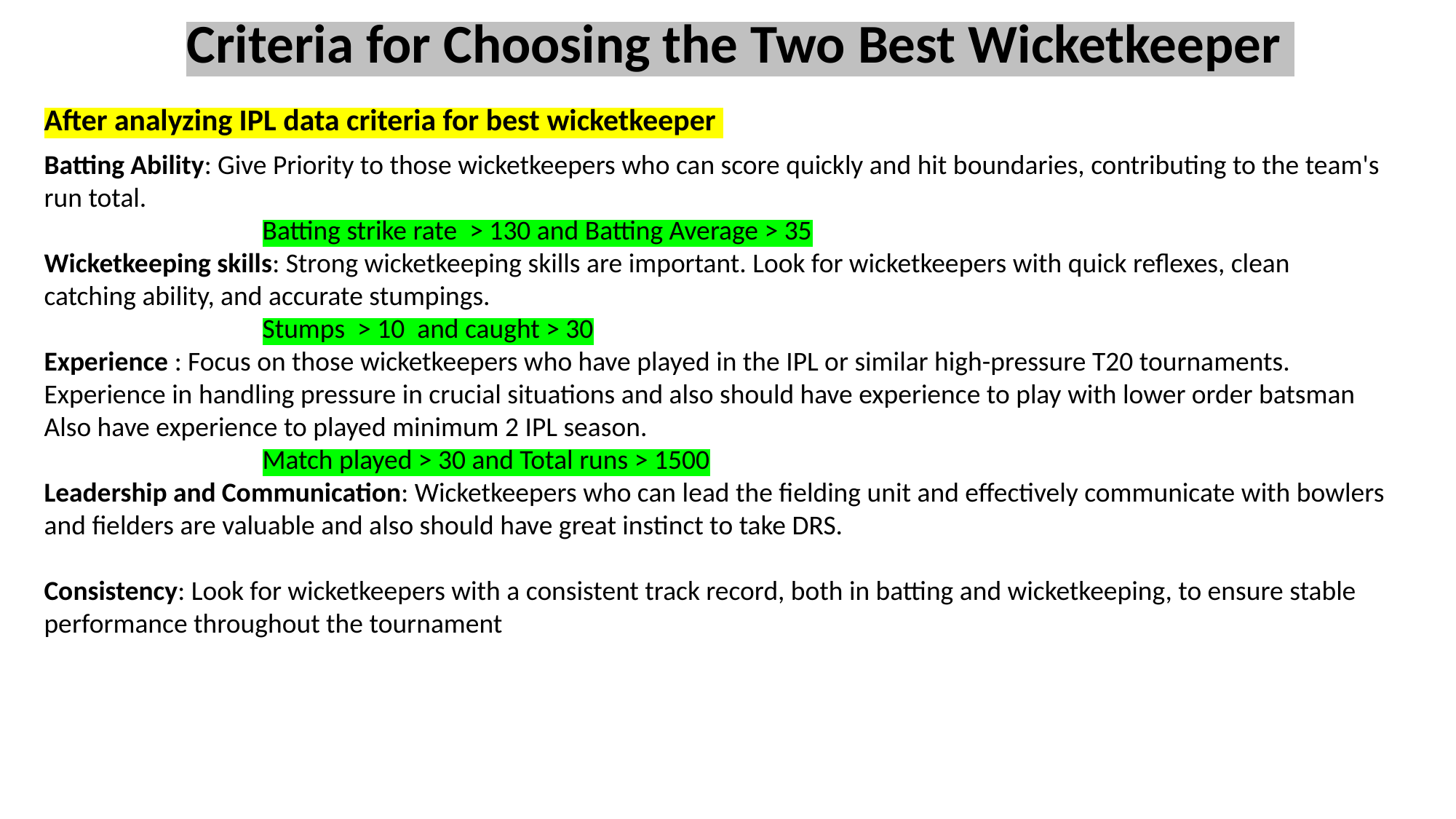

Criteria for Choosing the Two Best Wicketkeeper
After analyzing IPL data criteria for best wicketkeeper
Batting Ability: Give Priority to those wicketkeepers who can score quickly and hit boundaries, contributing to the team's run total.
		Batting strike rate  > 130 and Batting Average > 35
Wicketkeeping skills: Strong wicketkeeping skills are important. Look for wicketkeepers with quick reflexes, clean catching ability, and accurate stumpings.
		Stumps  > 10  and caught > 30
Experience : Focus on those wicketkeepers who have played in the IPL or similar high-pressure T20 tournaments. Experience in handling pressure in crucial situations and also should have experience to play with lower order batsman
Also have experience to played minimum 2 IPL season.
 		Match played > 30 and Total runs > 1500
Leadership and Communication: Wicketkeepers who can lead the fielding unit and effectively communicate with bowlers and fielders are valuable and also should have great instinct to take DRS.

Consistency: Look for wicketkeepers with a consistent track record, both in batting and wicketkeeping, to ensure stable performance throughout the tournament